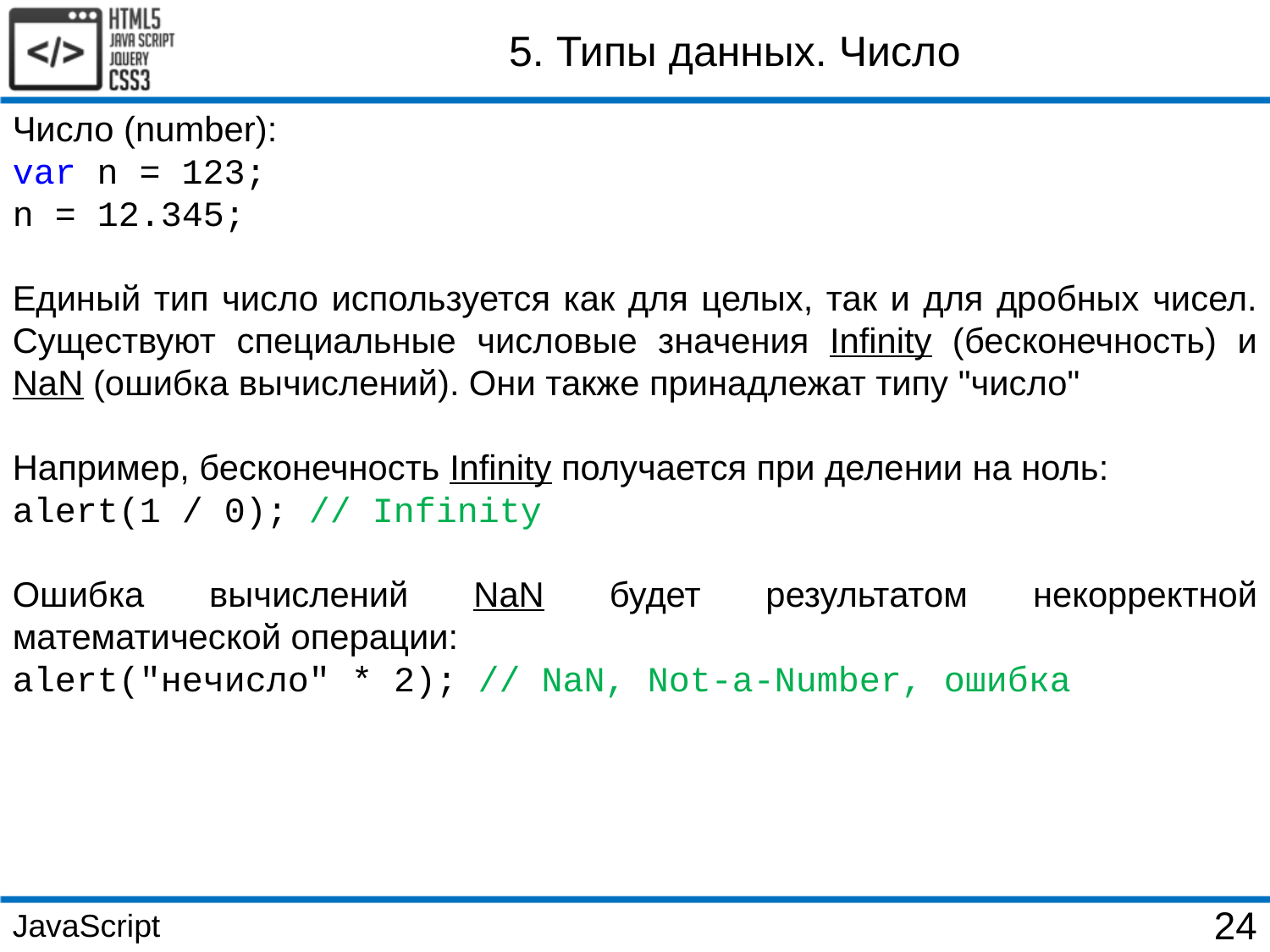

5. Типы данных. Число
Число (number):
var n = 123;
n = 12.345;

Единый тип число используется как для целых, так и для дробных чисел. Существуют специальные числовые значения Infinity (бесконечность) и NaN (ошибка вычислений). Они также принадлежат типу "число"

Например, бесконечность Infinity получается при делении на ноль:
alert(1 / 0); // Infinity

Ошибка вычислений NaN будет результатом некорректной математической операции:
alert("нечисло" * 2); // NaN, Not-a-Number, ошибка
JavaScript
24